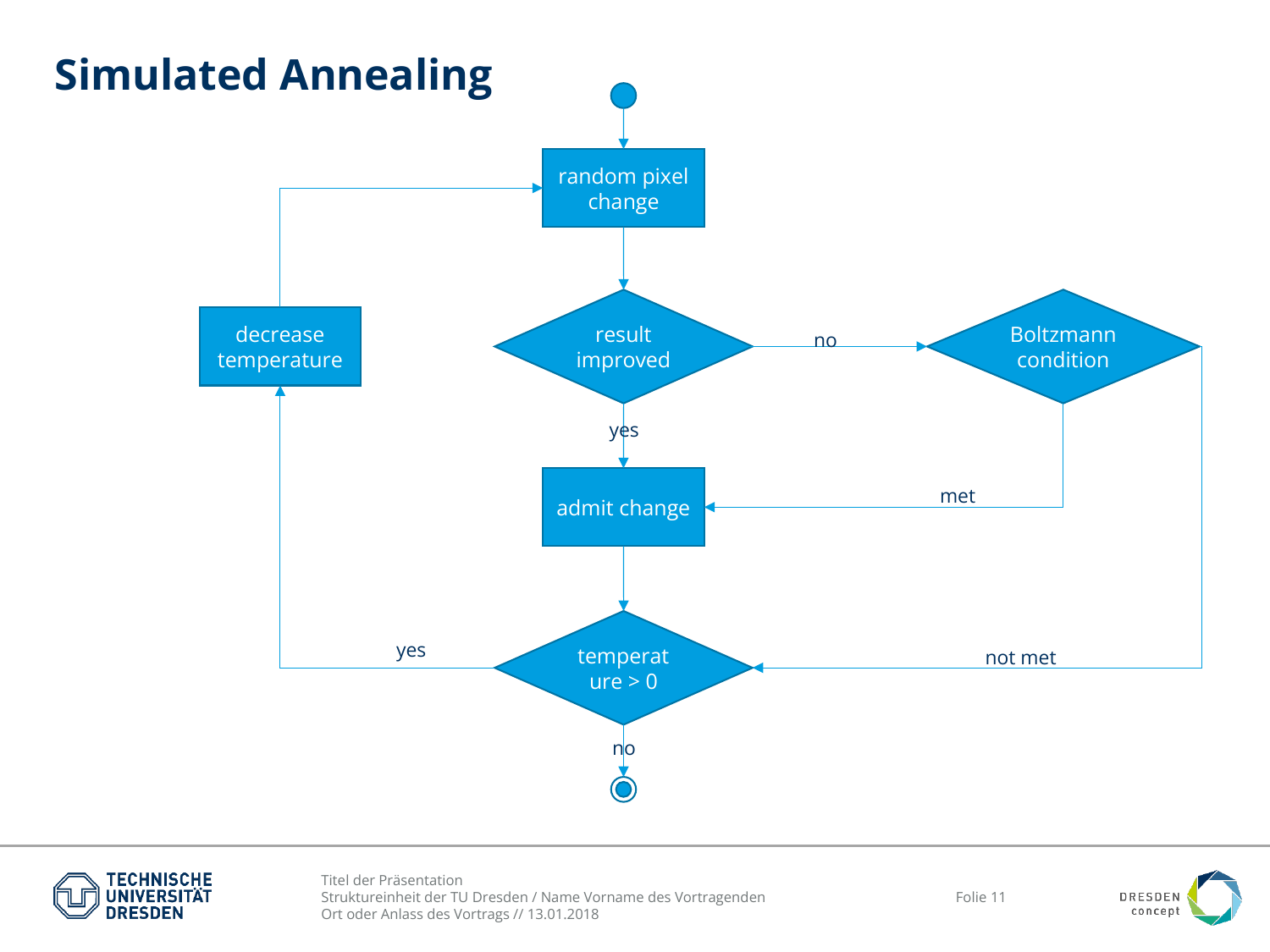

# Simulated Annealing

random pixel change
result improved
Boltzmann condition
decrease temperature
no
yes
admit change
met
temperature > 0
yes
not met
no